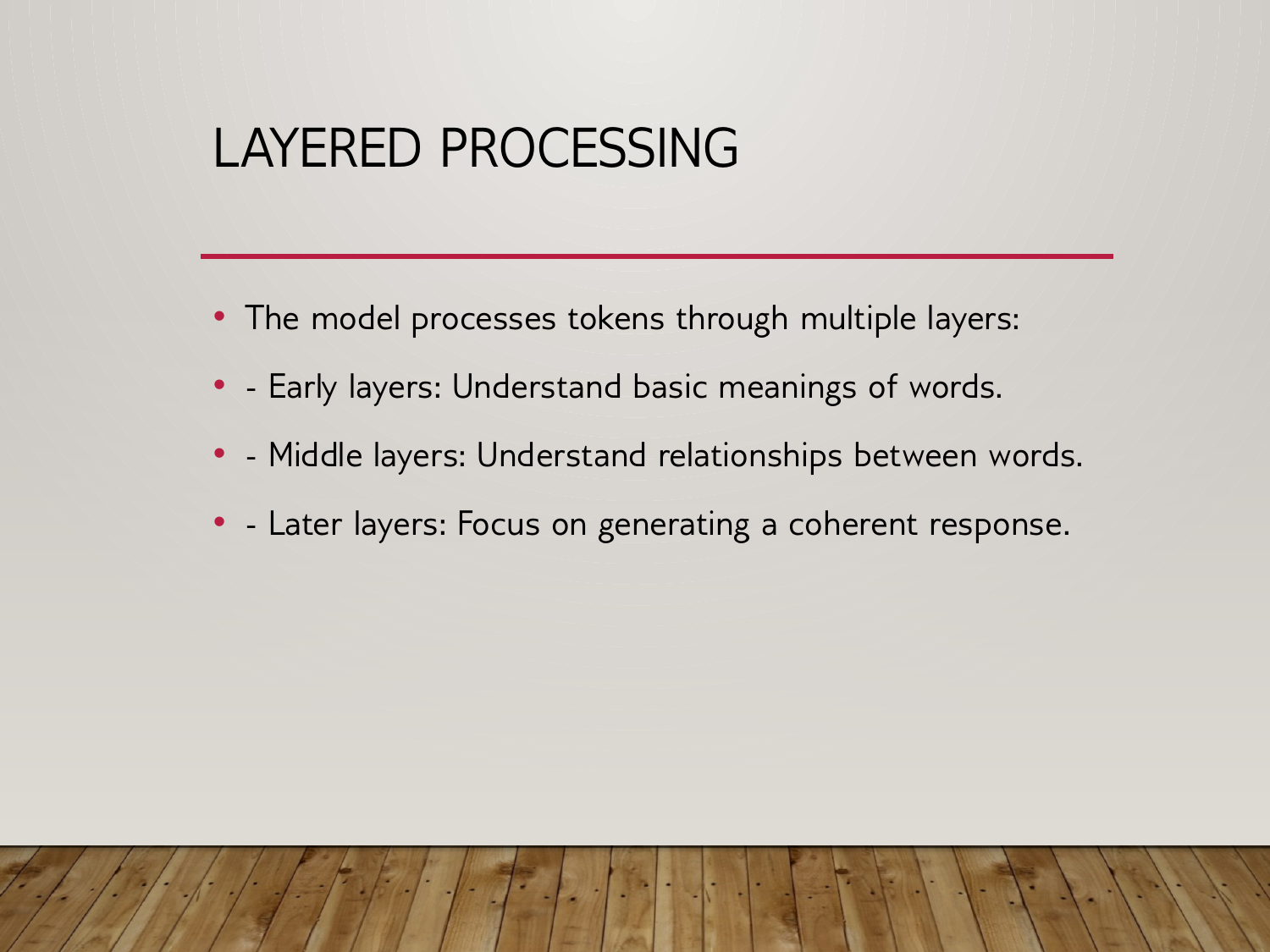

# Layered Processing
The model processes tokens through multiple layers:
- Early layers: Understand basic meanings of words.
- Middle layers: Understand relationships between words.
- Later layers: Focus on generating a coherent response.